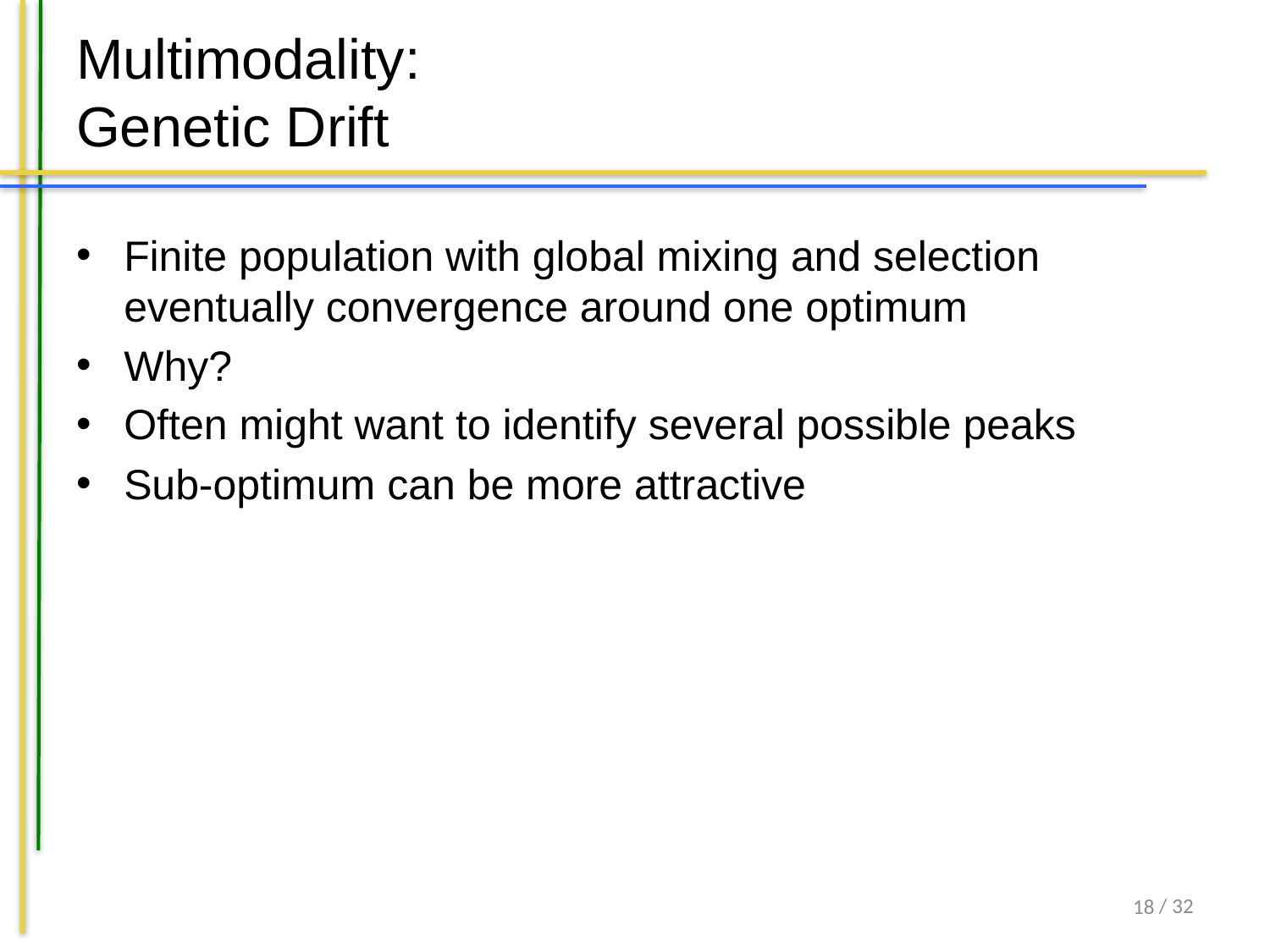

# Multimodality: Genetic Drift
Finite population with global mixing and selection eventually convergence around one optimum
Why?
Often might want to identify several possible peaks
Sub-optimum can be more attractive
18